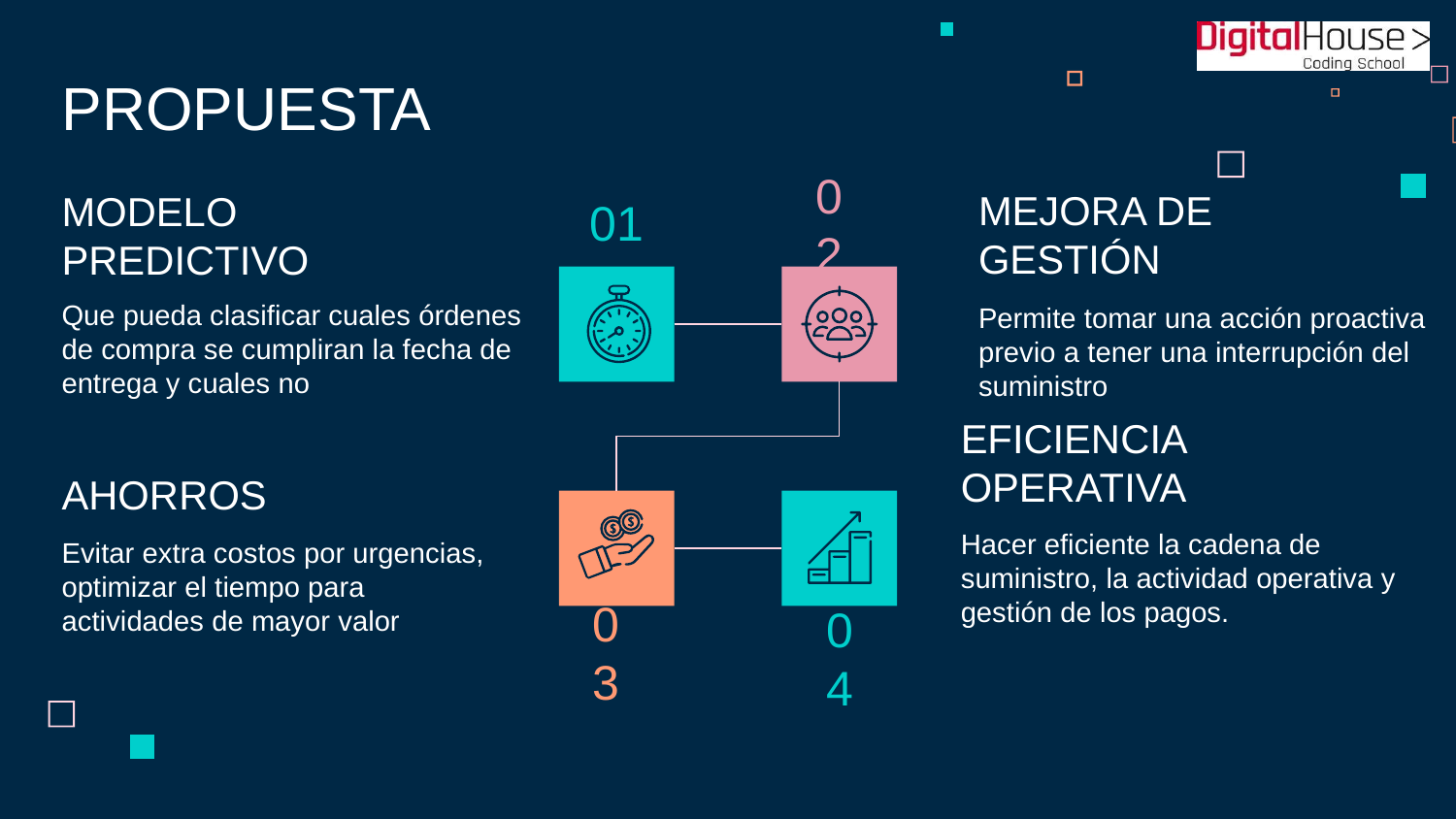

PROPUESTA
01
02
MEJORA DE GESTIÓN
# MODELO PREDICTIVO

Que pueda clasificar cuales órdenes de compra se cumpliran la fecha de entrega y cuales no

Permite tomar una acción proactiva previo a tener una interrupción del suministro
EFICIENCIA OPERATIVA
AHORROS

Hacer eficiente la cadena de suministro, la actividad operativa y gestión de los pagos.

Evitar extra costos por urgencias, optimizar el tiempo para actividades de mayor valor
03
04